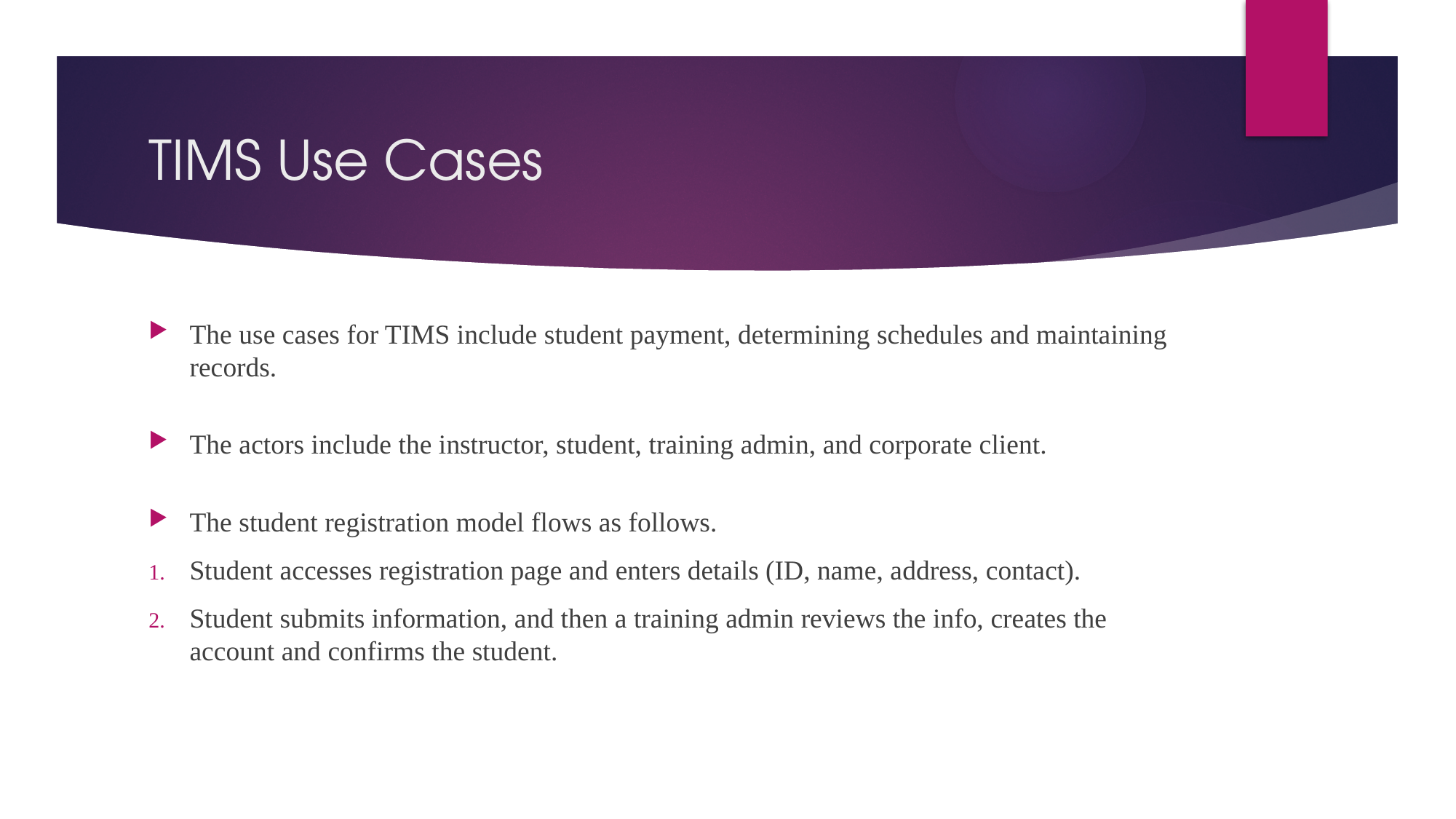

# TIMS Use Cases
The use cases for TIMS include student payment, determining schedules and maintaining records.

The actors include the instructor, student, training admin, and corporate client.

The student registration model flows as follows.
Student accesses registration page and enters details (ID, name, address, contact).
Student submits information, and then a training admin reviews the info, creates the account and confirms the student.